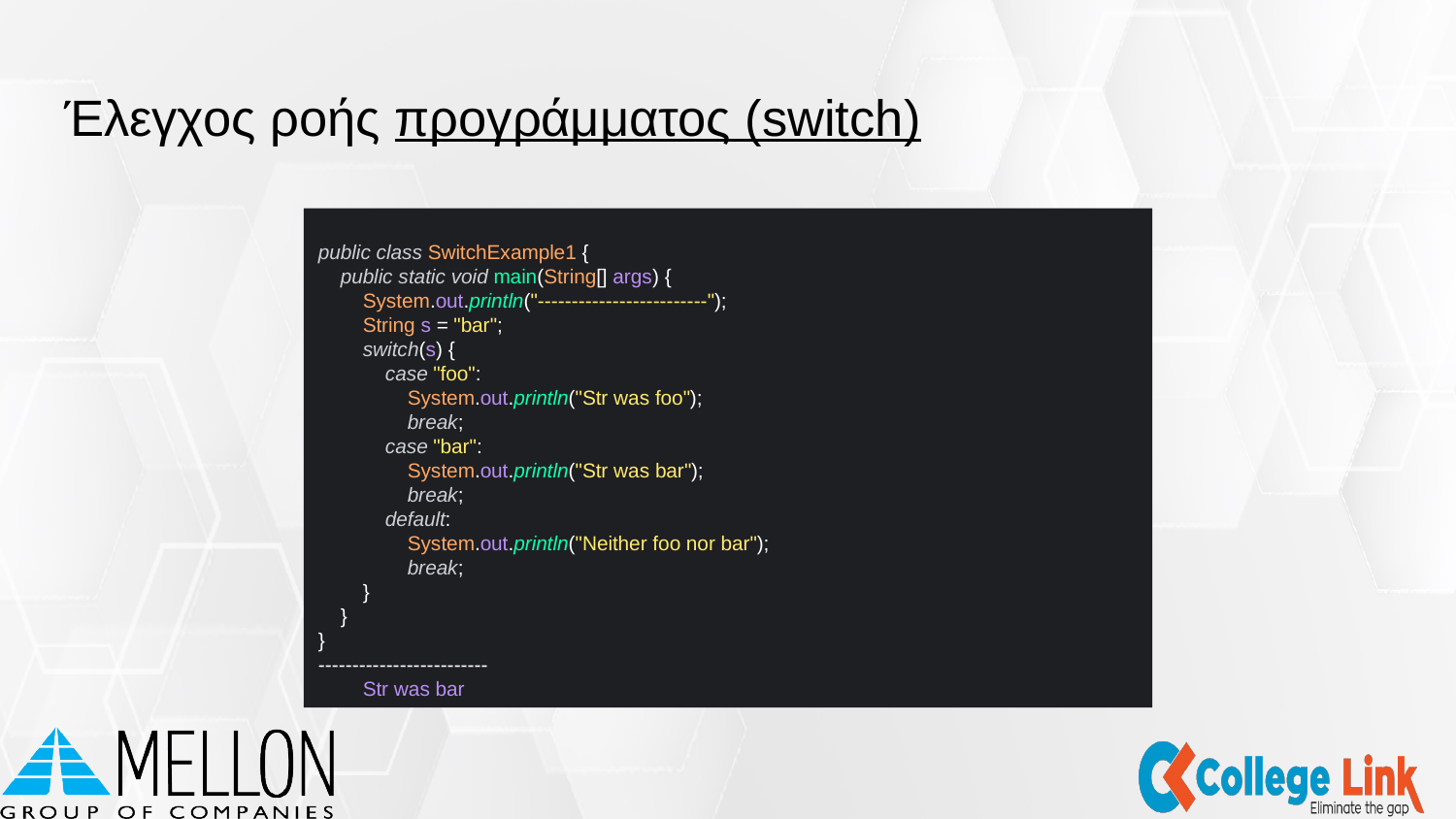

# Έλεγχος ροής προγράμματος (switch)

public class SwitchExample1 {
    public static void main(String[] args) {
        System.out.println("-------------------------");
        String s = "bar";
        switch(s) {
            case "foo":
                System.out.println("Str was foo");
                break;
            case "bar":
                System.out.println("Str was bar");
                break;
            default:
                System.out.println("Neither foo nor bar");
                break;
        }
    }
}
-------------------------
        Str was bar